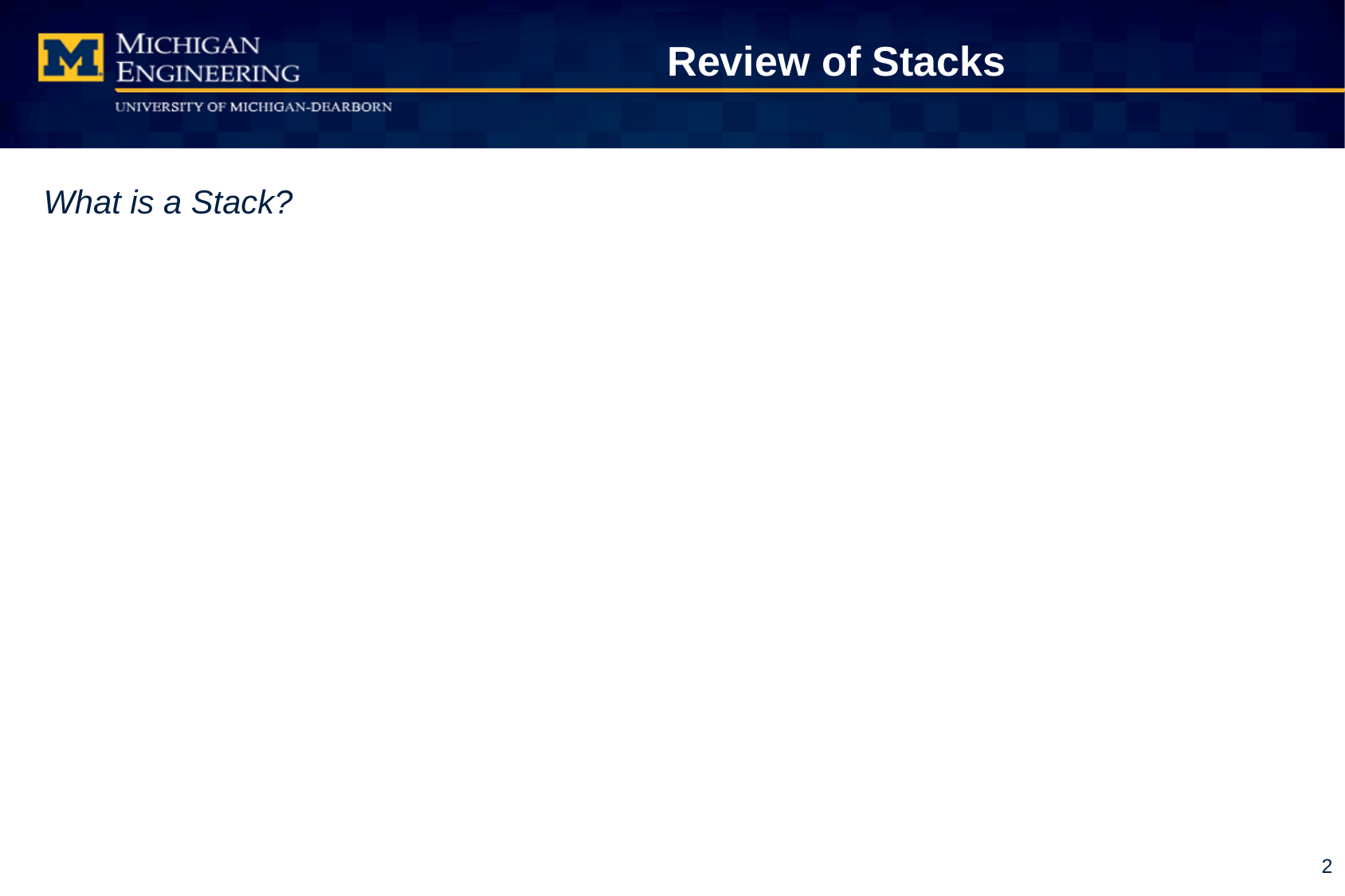

# Review of Stacks
What is a Stack?

2